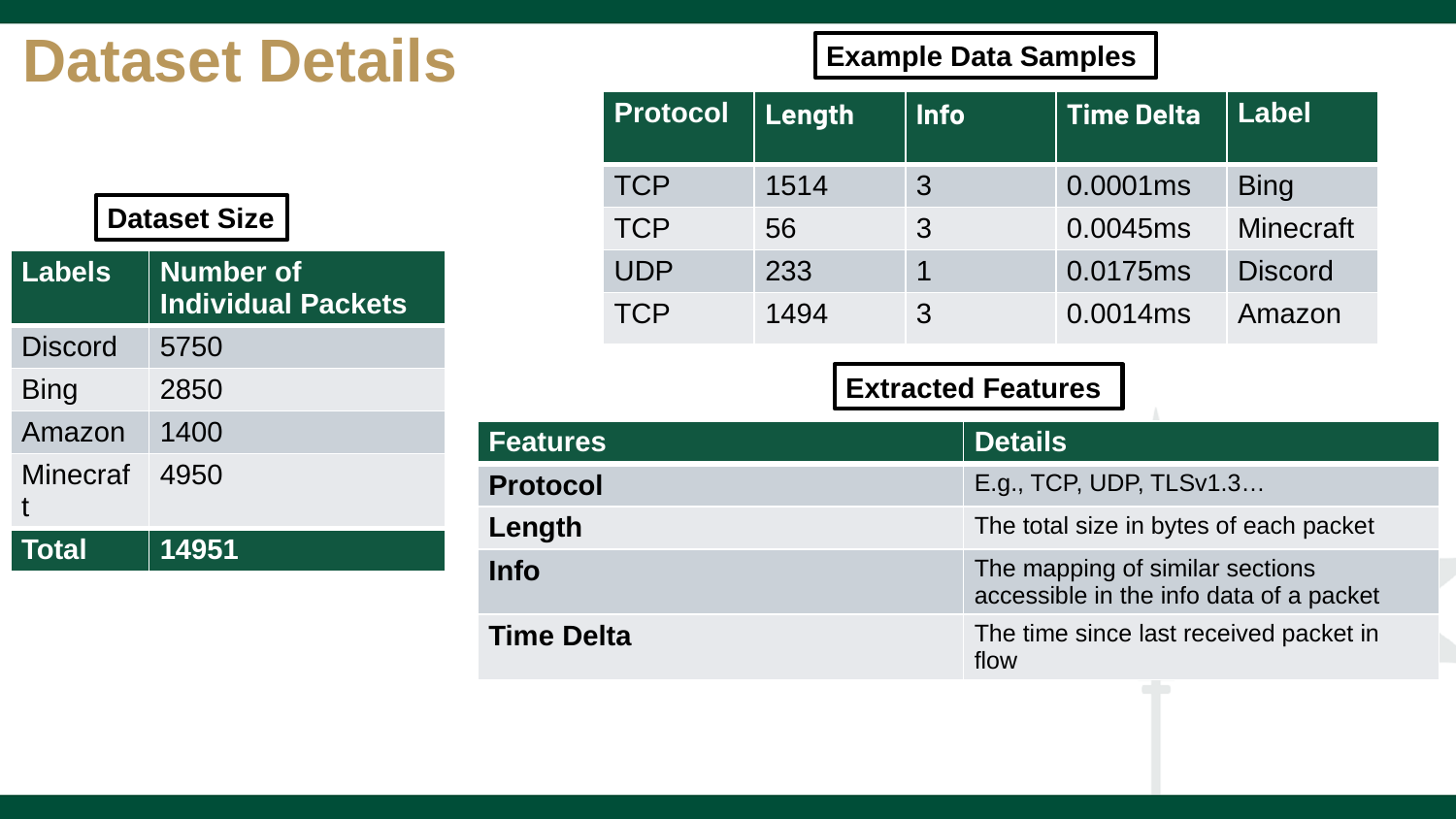

Example Data Samples
Dataset Details
| Protocol | Length | Info | Time Delta | Label |
| --- | --- | --- | --- | --- |
| TCP | 1514 | 3 | 0.0001ms | Bing |
| TCP | 56 | 3 | 0.0045ms | Minecraft |
| UDP | 233 | 1 | 0.0175ms | Discord |
| TCP | 1494 | 3 | 0.0014ms | Amazon |
Dataset Size
| Labels | Number of Individual Packets |
| --- | --- |
| Discord | 5750 |
| Bing | 2850 |
| Amazon | 1400 |
| Minecraft | 4950 |
| Total | 14951 |
Extracted Features
| Features | Details |
| --- | --- |
| Protocol | E.g., TCP, UDP, TLSv1.3… |
| Length | The total size in bytes of each packet |
| Info | The mapping of similar sections accessible in the info data of a packet |
| Time Delta | The time since last received packet in flow |